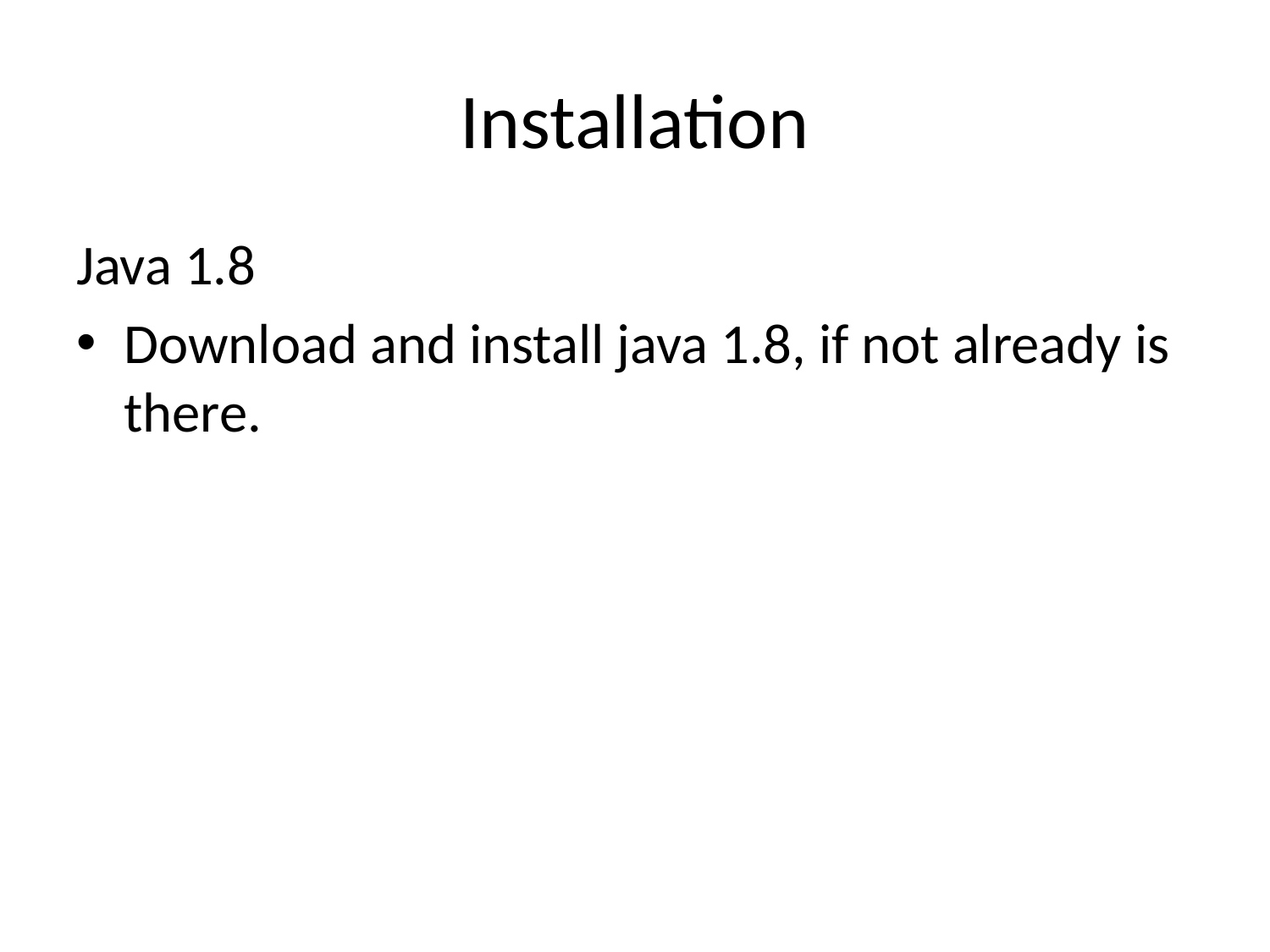

# Installation
Java 1.8
Download and install java 1.8, if not already is there.